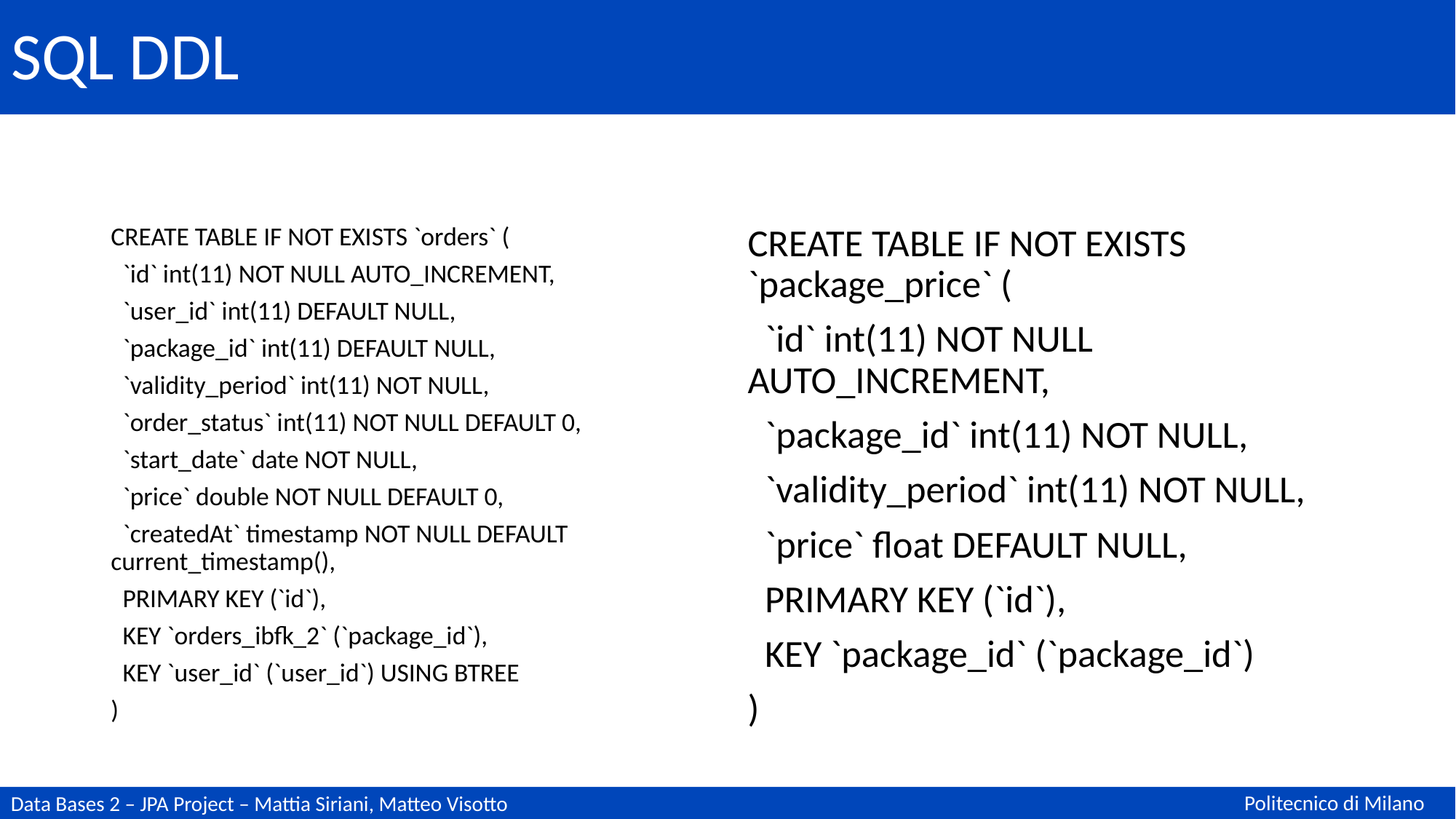

# SQL DDL
CREATE TABLE IF NOT EXISTS `orders` (
  `id` int(11) NOT NULL AUTO_INCREMENT,
  `user_id` int(11) DEFAULT NULL,
  `package_id` int(11) DEFAULT NULL,
  `validity_period` int(11) NOT NULL,
  `order_status` int(11) NOT NULL DEFAULT 0,
  `start_date` date NOT NULL,
  `price` double NOT NULL DEFAULT 0,
  `createdAt` timestamp NOT NULL DEFAULT current_timestamp(),
  PRIMARY KEY (`id`),
  KEY `orders_ibfk_2` (`package_id`),
  KEY `user_id` (`user_id`) USING BTREE
)
CREATE TABLE IF NOT EXISTS `package_price` (
  `id` int(11) NOT NULL AUTO_INCREMENT,
  `package_id` int(11) NOT NULL,
  `validity_period` int(11) NOT NULL,
  `price` float DEFAULT NULL,
  PRIMARY KEY (`id`),
  KEY `package_id` (`package_id`)
)